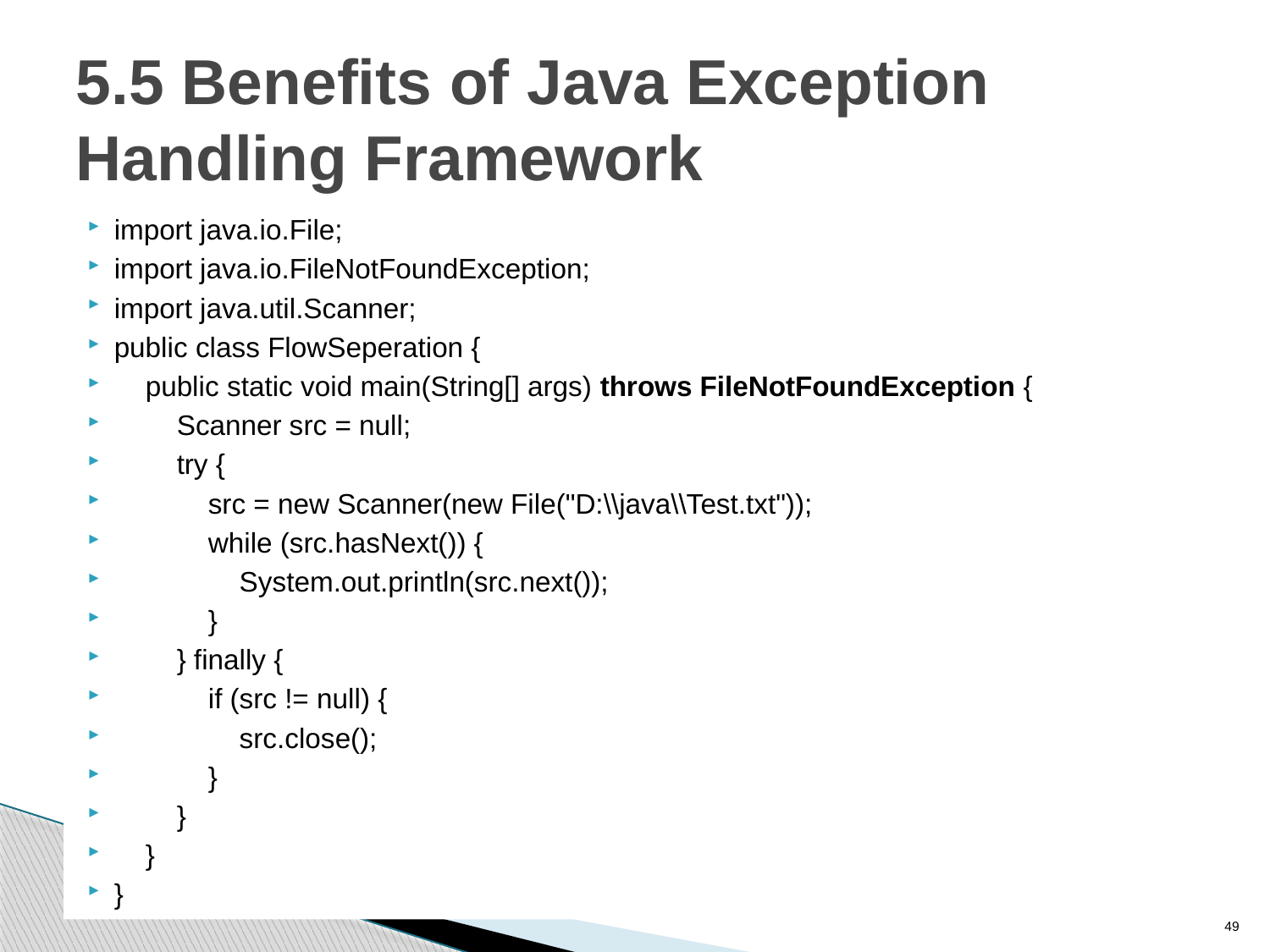

# 5.5 Benefits of Java Exception Handling Framework
import java.io.File;
import java.io.FileNotFoundException;
import java.util.Scanner;
public class FlowSeperation {
    public static void main(String[] args) throws FileNotFoundException {
        Scanner src = null;
        try {
            src = new Scanner(new File("D:\\java\\Test.txt"));
            while (src.hasNext()) {
                System.out.println(src.next());
            }
        } finally {
            if (src != null) {
                src.close();
            }
        }
    }
}

49